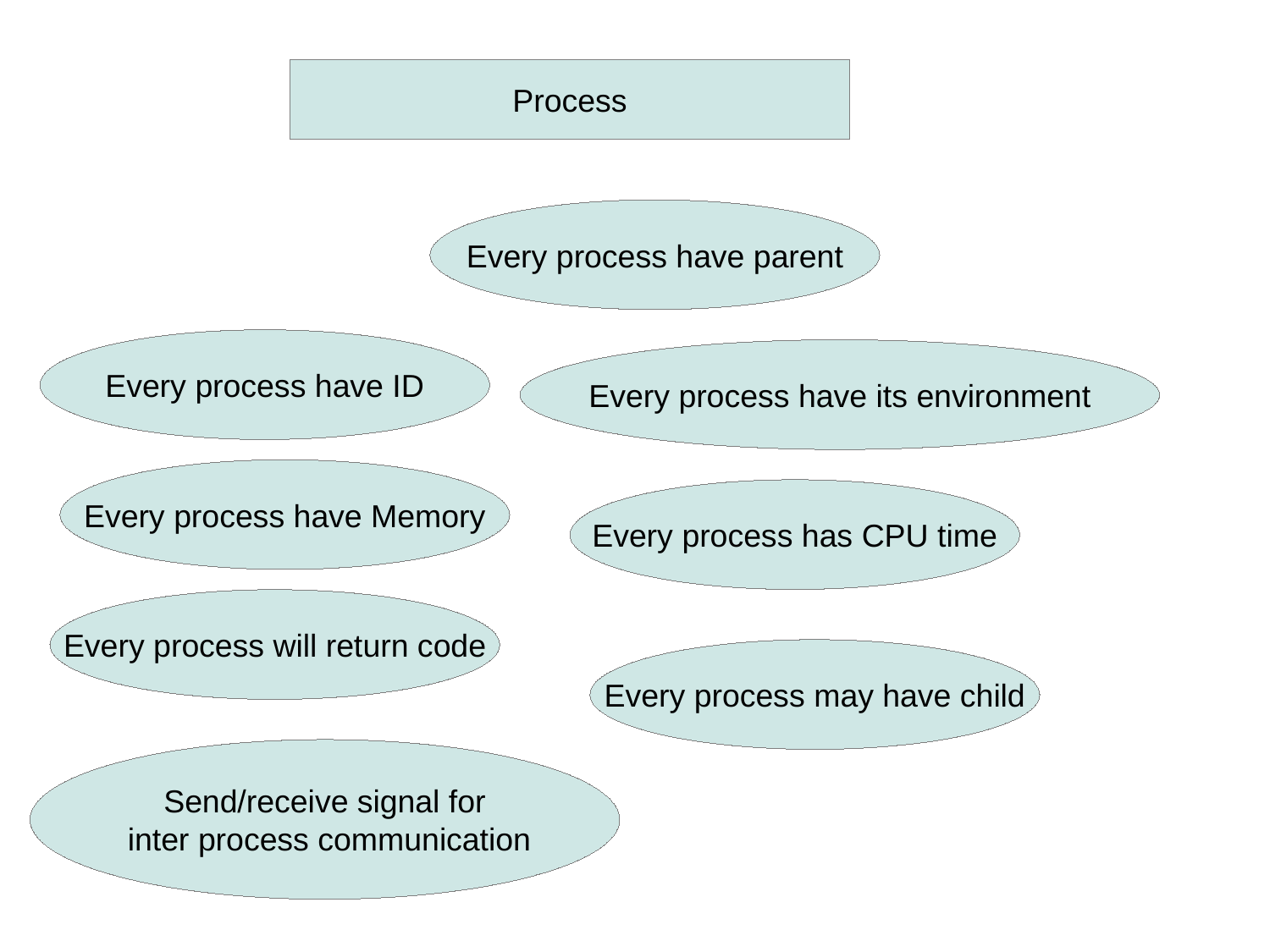

Process
Every process have parent
Every process have ID
Every process have its environment
Every process have Memory
Every process has CPU time
Every process will return code
Every process may have child
Send/receive signal for
 inter process communication